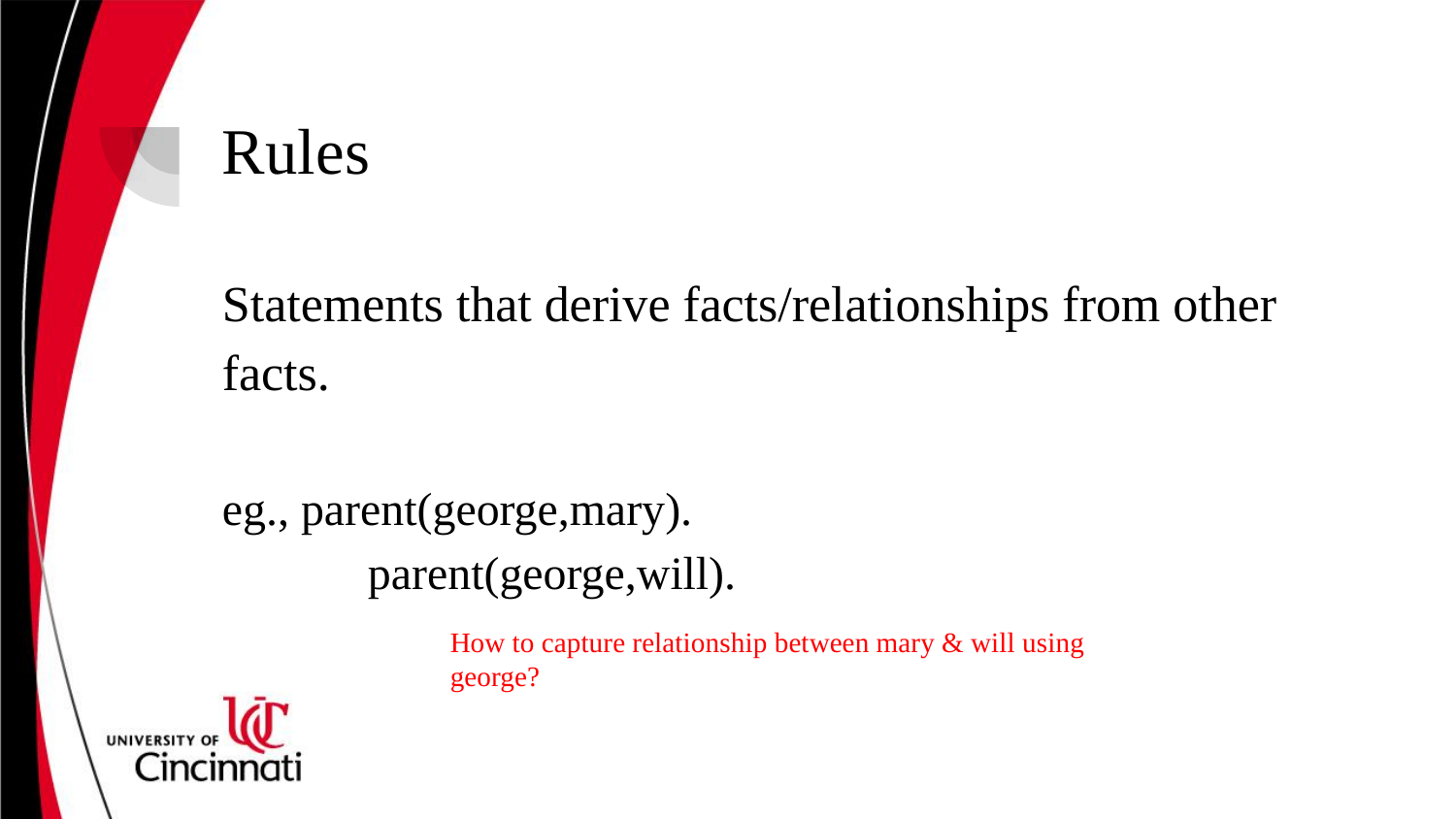

# Rules
Statements that derive facts/relationships from other facts.

eg., parent(george,mary).
	parent(george,will).

How to capture relationship between mary & will using george?